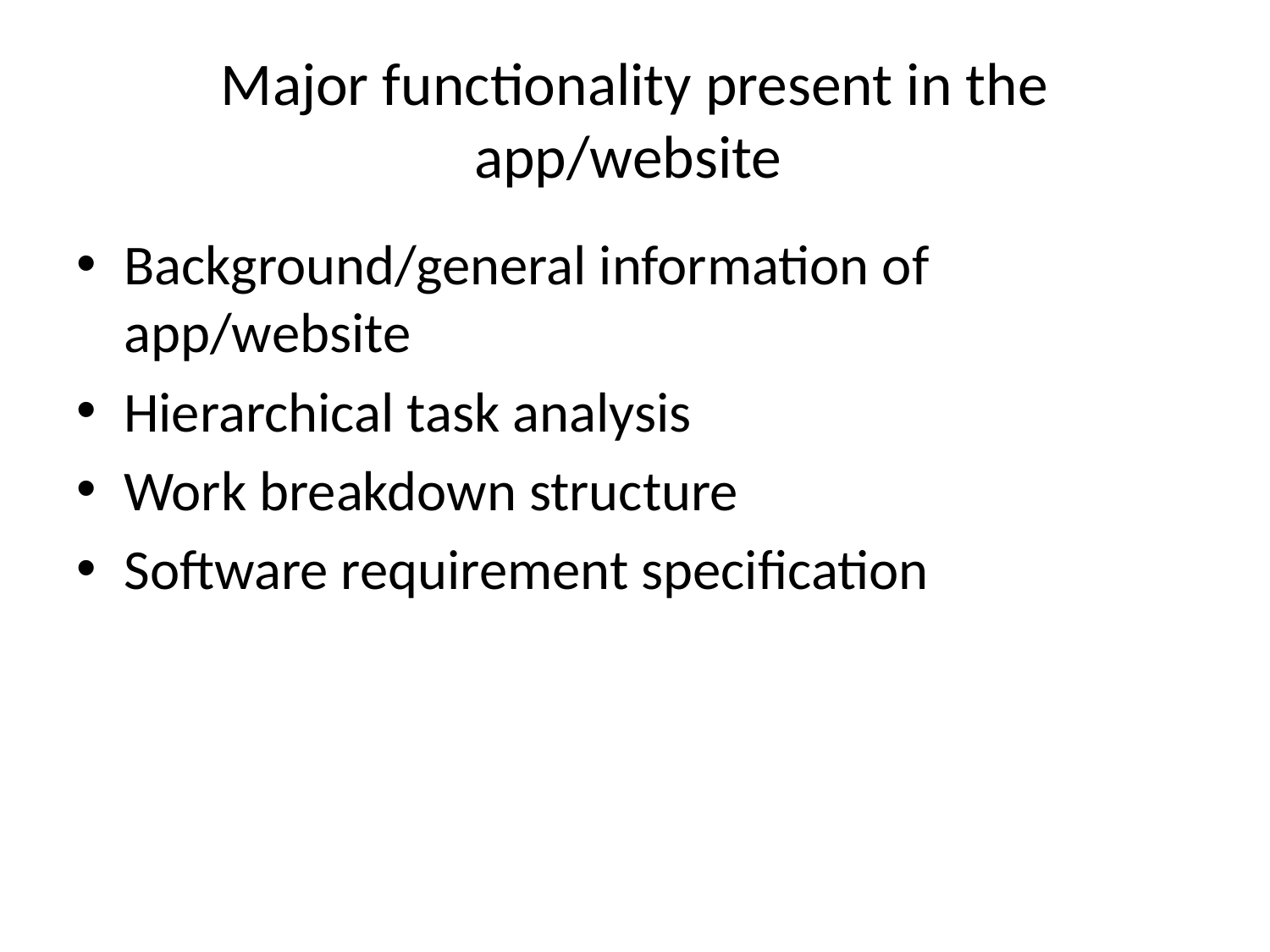

# Major functionality present in the app/website
Background/general information of app/website
Hierarchical task analysis
Work breakdown structure
Software requirement specification